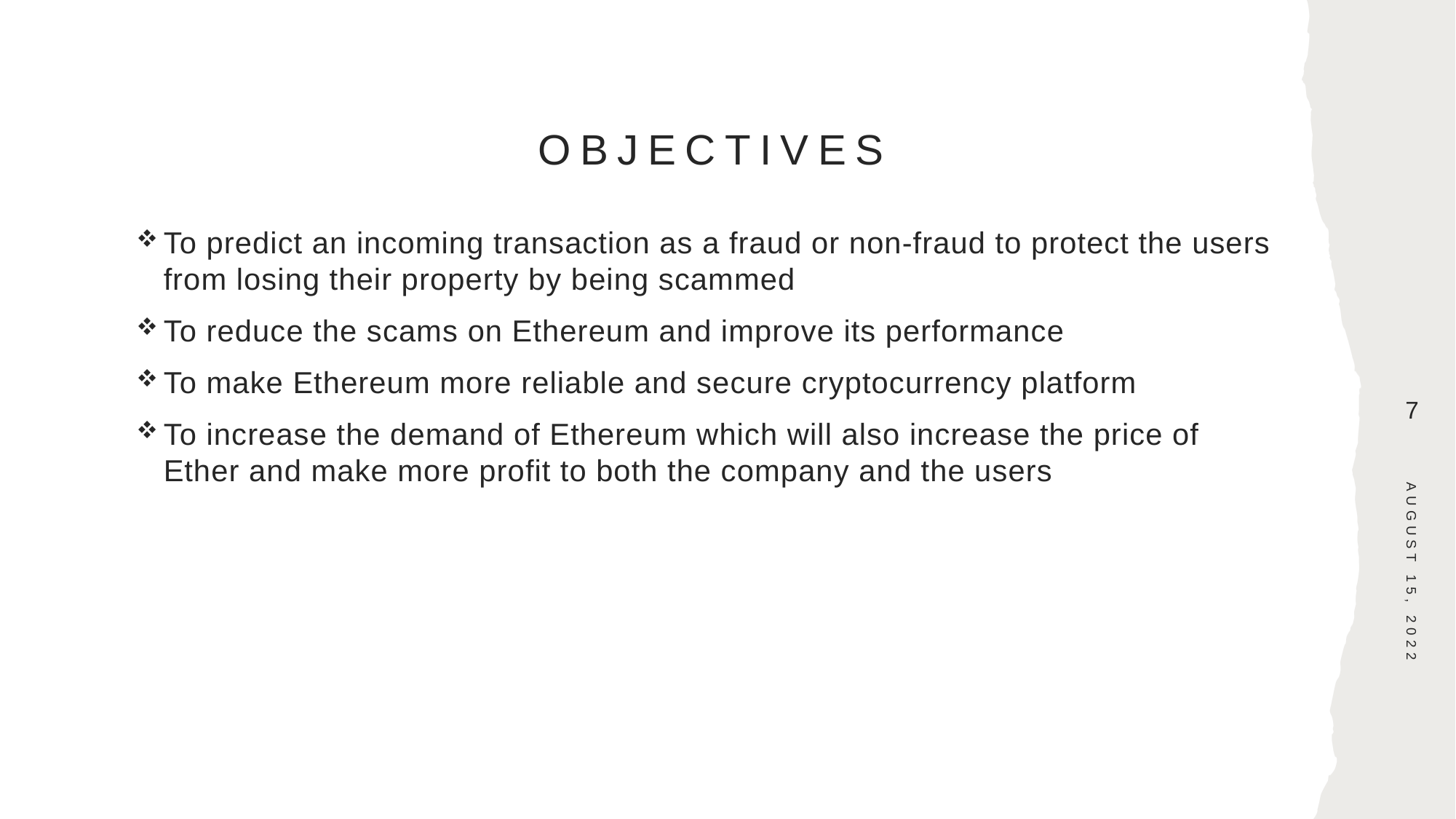

# Objectives
To predict an incoming transaction as a fraud or non-fraud to protect the users from losing their property by being scammed
To reduce the scams on Ethereum and improve its performance
To make Ethereum more reliable and secure cryptocurrency platform
To increase the demand of Ethereum which will also increase the price of Ether and make more profit to both the company and the users

7
August 15, 2022